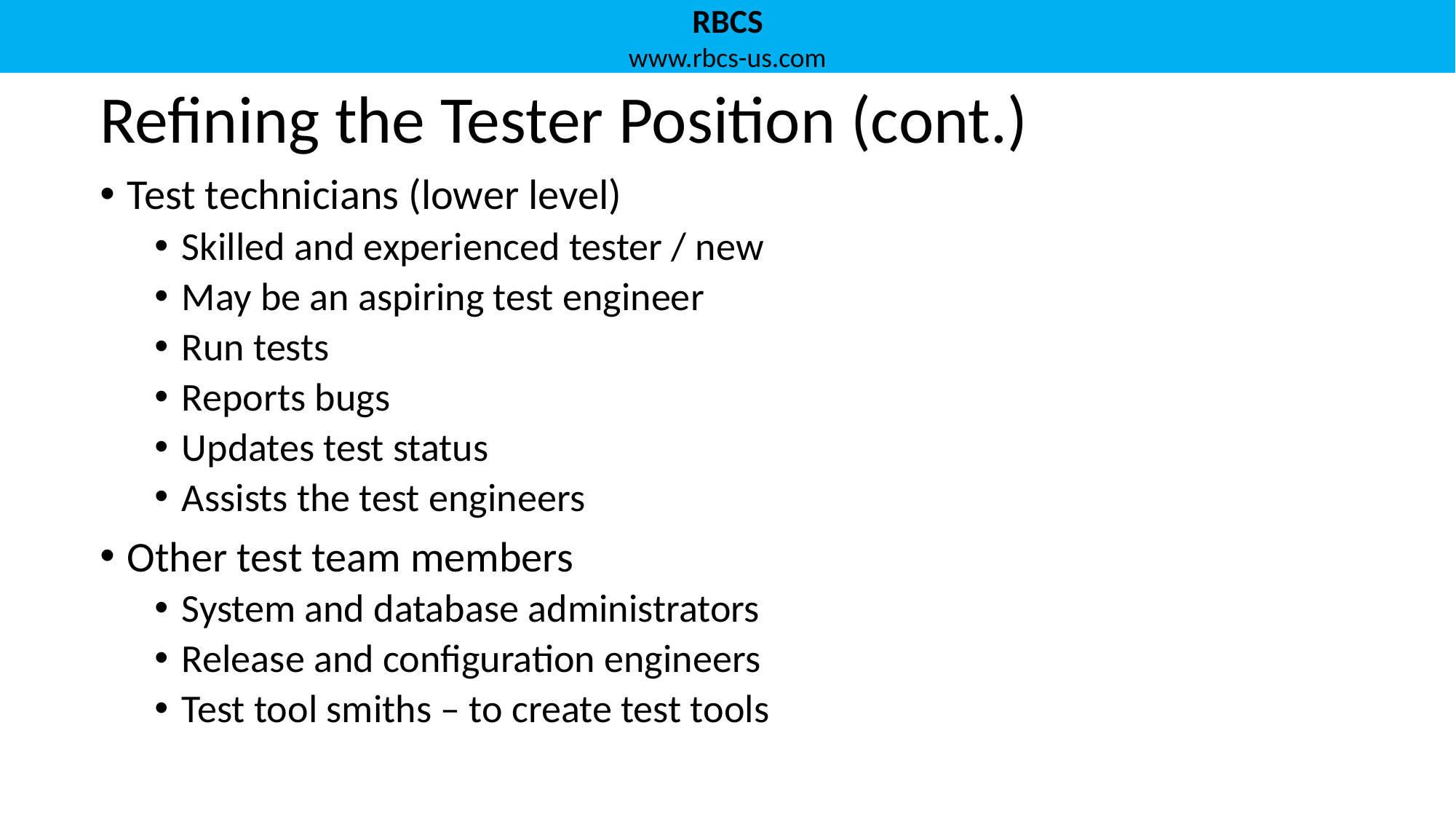

# Refining the Tester Position (cont.)
Test technicians (lower level)
Skilled and experienced tester / new
May be an aspiring test engineer
Run tests
Reports bugs
Updates test status
Assists the test engineers
Other test team members
System and database administrators
Release and configuration engineers
Test tool smiths – to create test tools